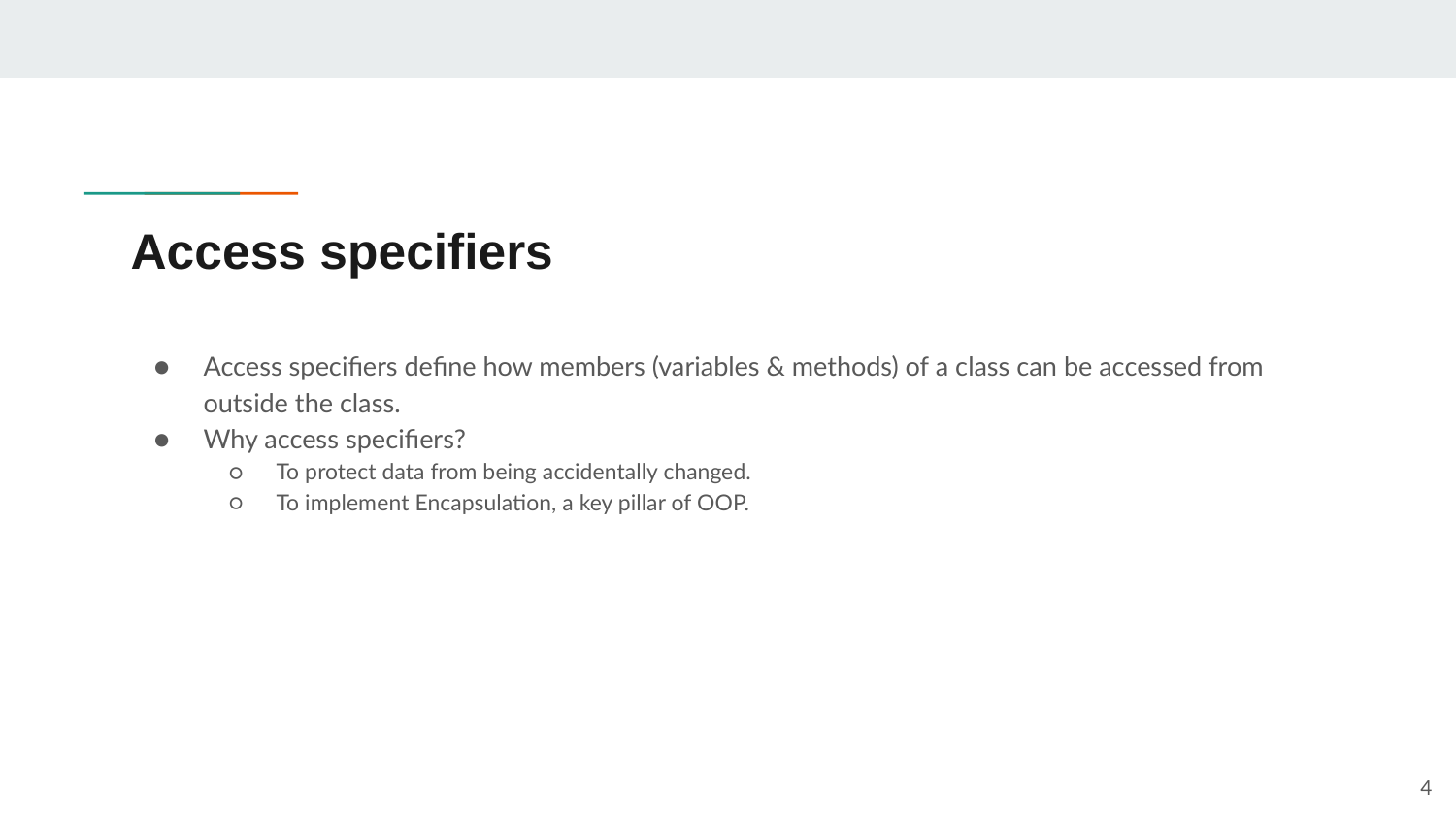

# Access specifiers

Access specifiers define how members (variables & methods) of a class can be accessed from outside the class.
Why access specifiers?
To protect data from being accidentally changed.
To implement Encapsulation, a key pillar of OOP.

4